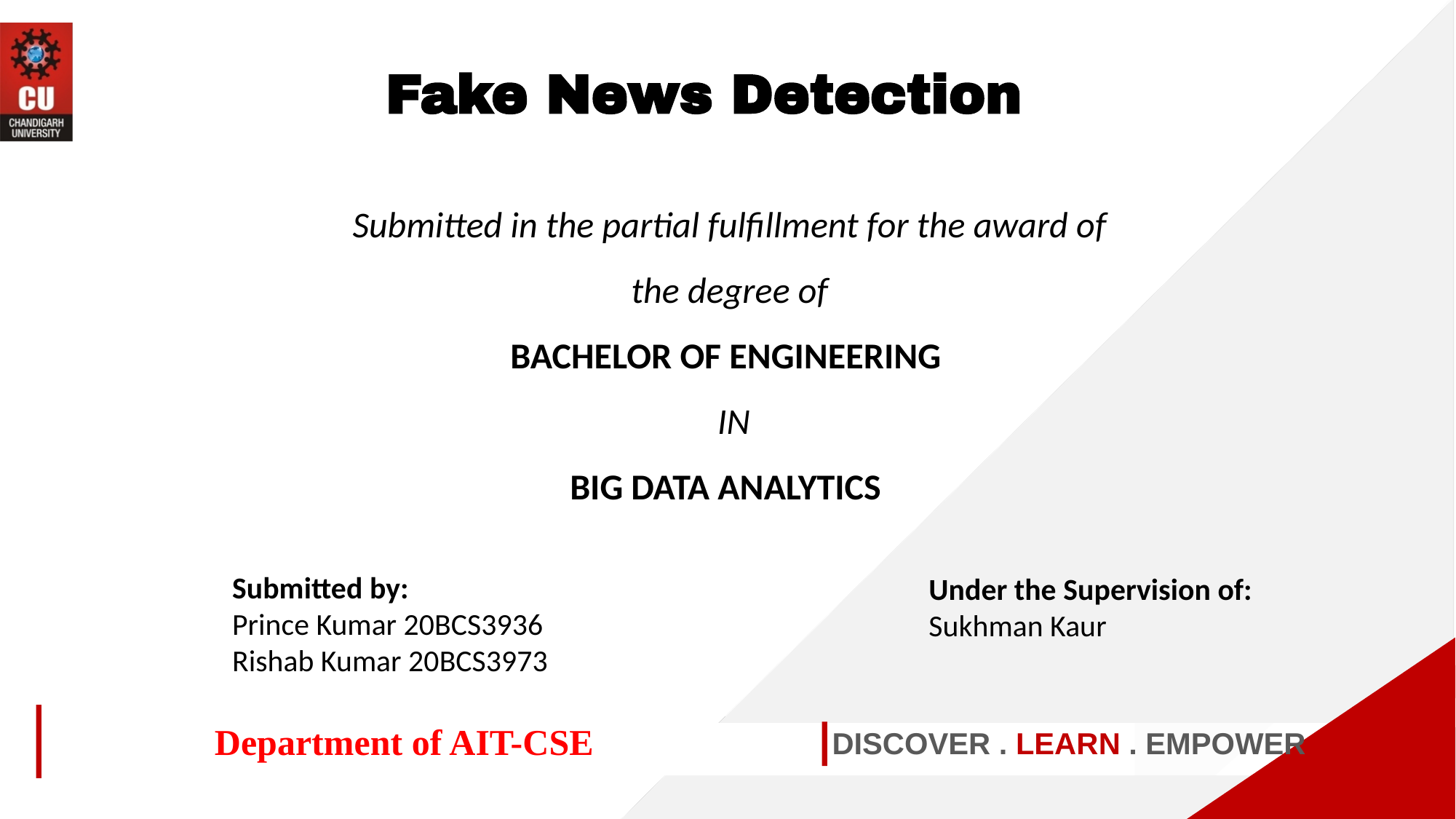

Fake News Detection
Submitted in the partial fulfillment for the award of the degree of
BACHELOR OF ENGINEERING
 IN
BIG DATA ANALYTICS
Submitted by:
Prince Kumar 20BCS3936
Rishab Kumar 20BCS3973

Under the Supervision of:
Sukhman Kaur

Department of AIT-CSE
DISCOVER . LEARN . EMPOWER

1